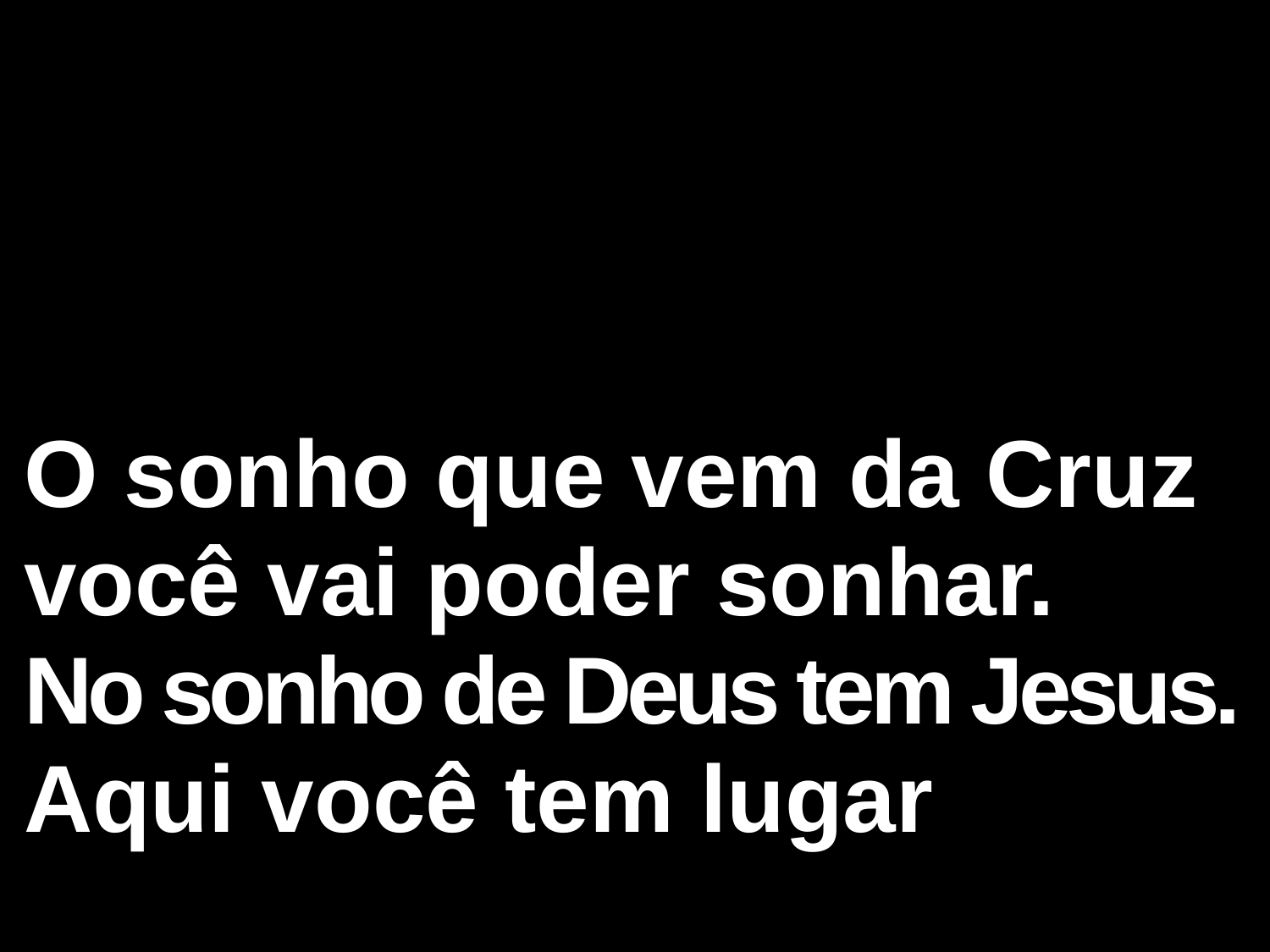

O sonho que vem da Cruz
você vai poder sonhar.
No sonho de Deus tem Jesus.
Aqui você tem lugar